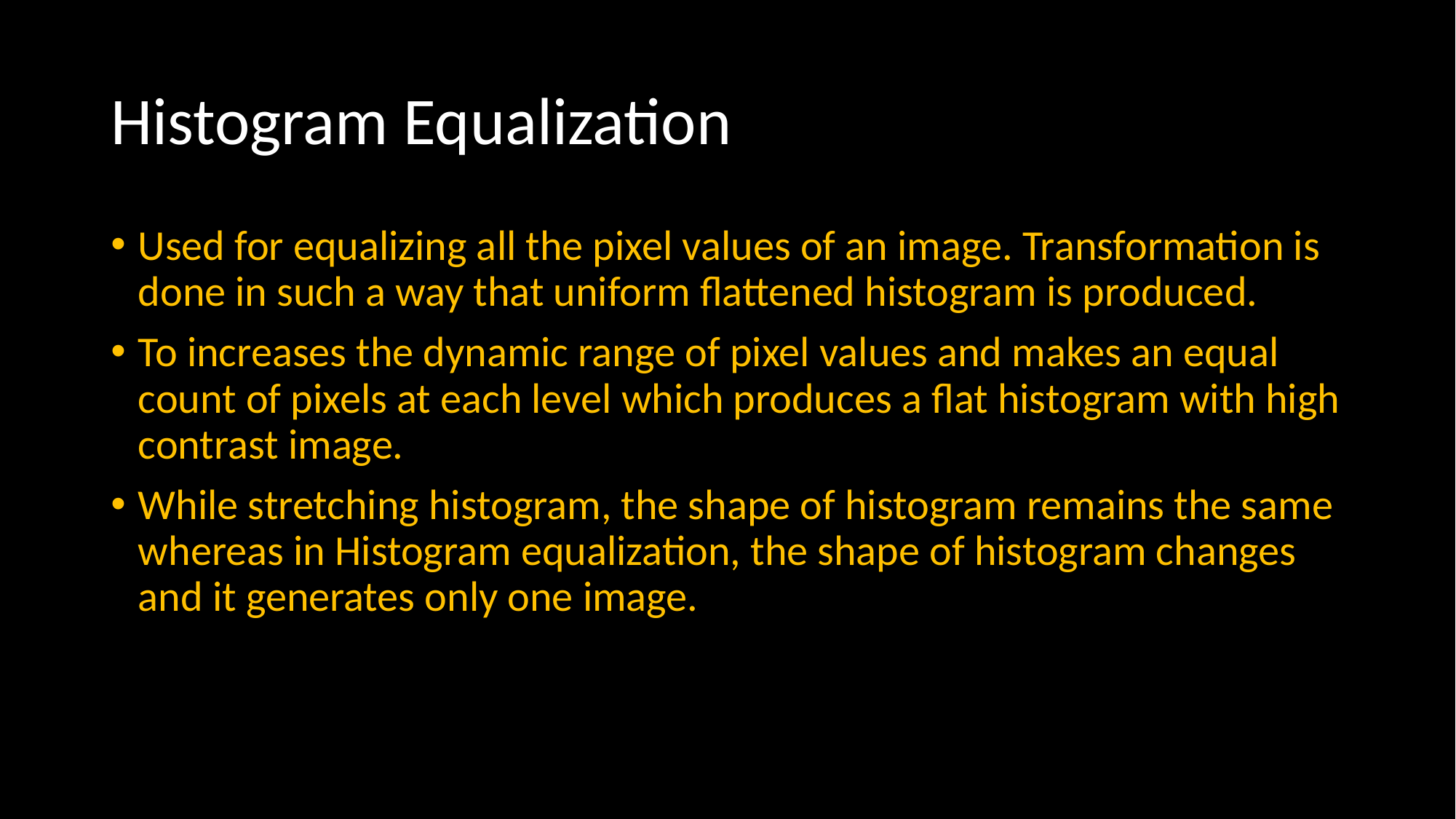

# Histogram Equalization
Used for equalizing all the pixel values of an image. Transformation is done in such a way that uniform flattened histogram is produced.
To increases the dynamic range of pixel values and makes an equal count of pixels at each level which produces a flat histogram with high contrast image.
While stretching histogram, the shape of histogram remains the same whereas in Histogram equalization, the shape of histogram changes and it generates only one image.